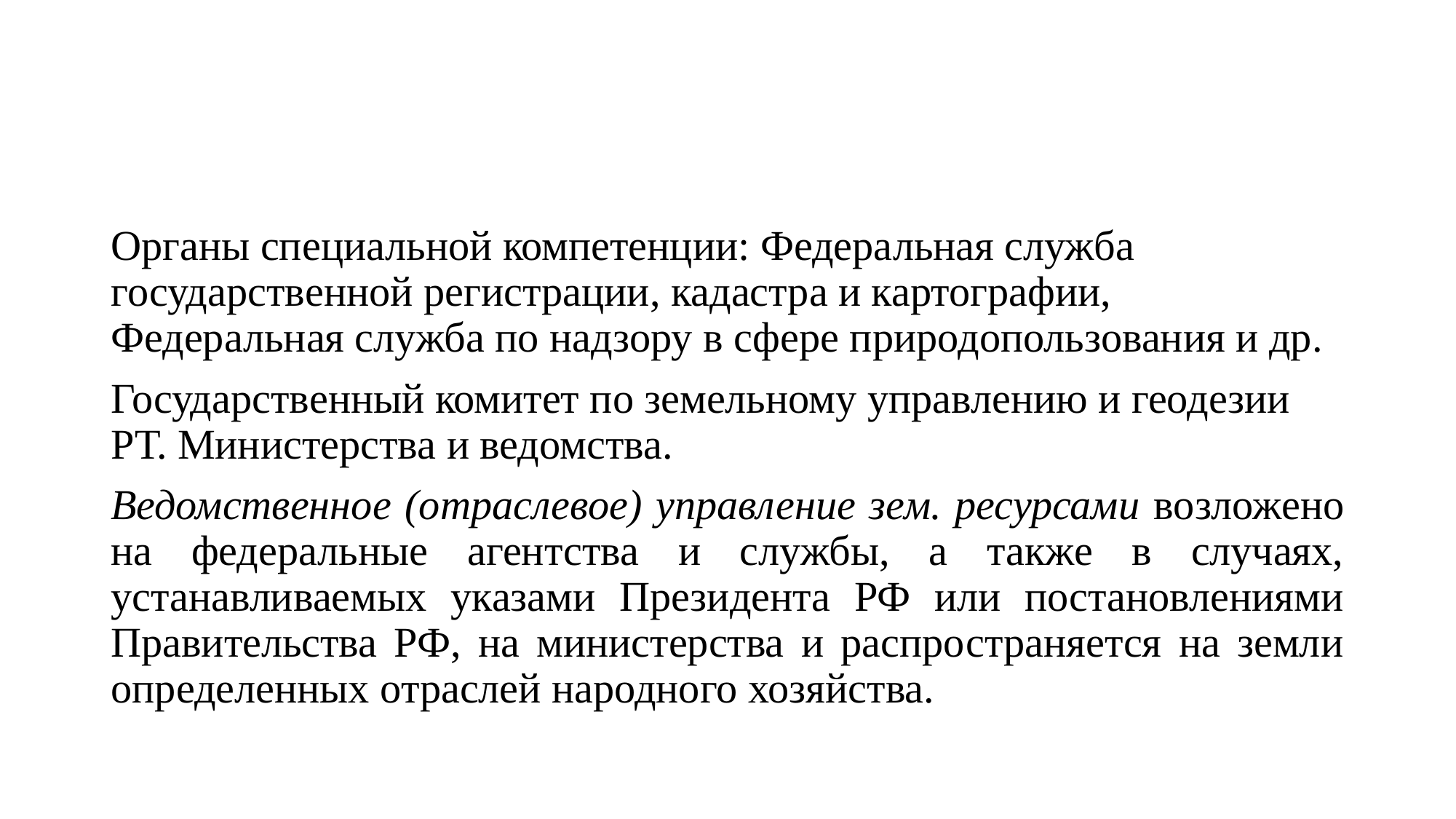

#
Органы специальной компетенции: Федеральная служба государственной регистрации, кадастра и картографии, Федеральная служба по надзору в сфере природопользования и др.
Государственный комитет по земельному управлению и геодезии РТ. Министерства и ведомства.
Ведомственное (отраслевое) управление зем. ресурсами возложено на федеральные агентства и службы, а также в случаях, устанавливаемых указами Президента РФ или постановлениями Правительства РФ, на министерства и распространяется на земли определенных отраслей народного хозяйства.